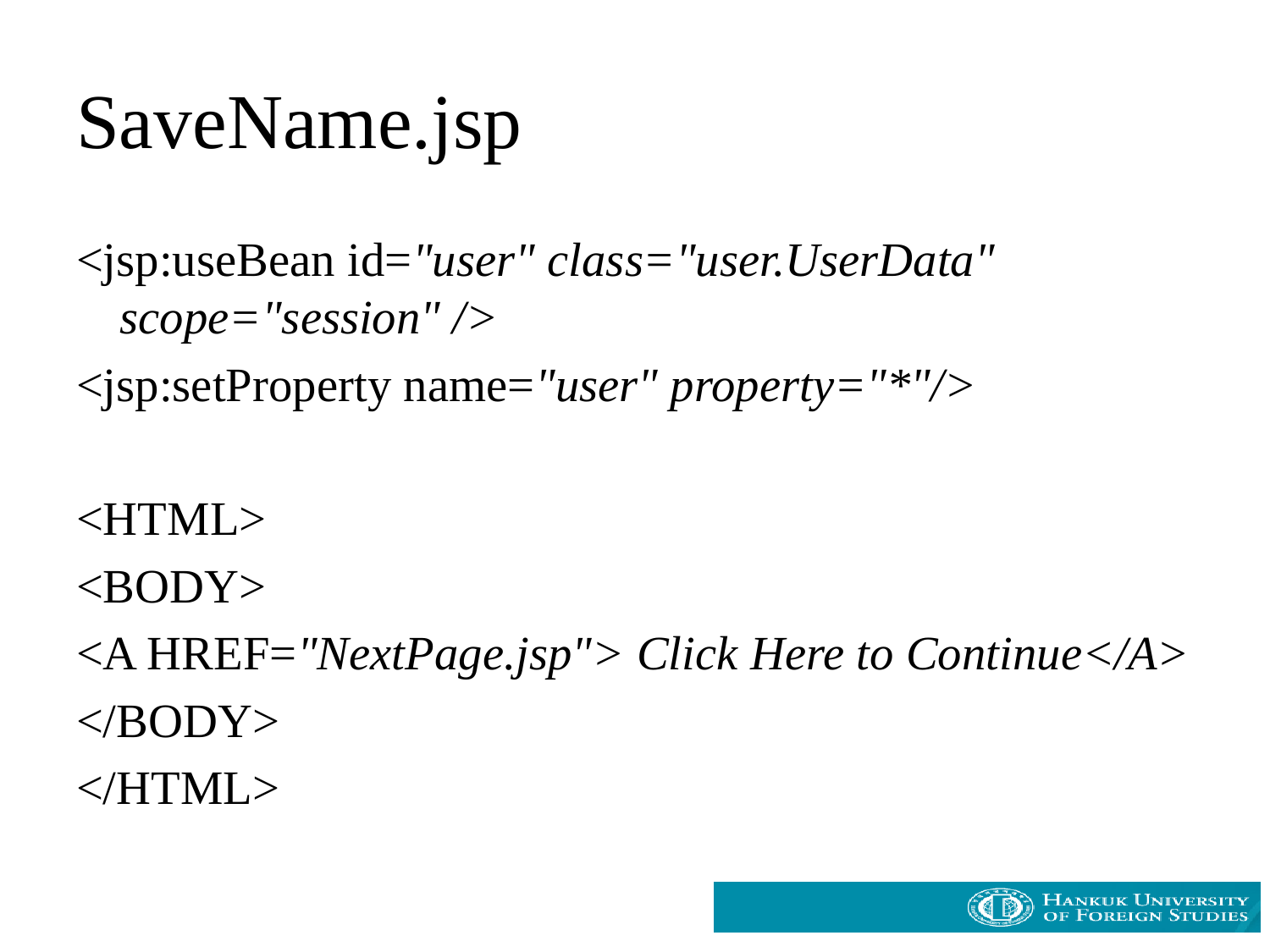

# SaveName.jsp
<jsp:useBean id="user" class="user.UserData" scope="session" />
<jsp:setProperty name="user" property="*"/>

<HTML>
<BODY>
<A HREF="NextPage.jsp"> Click Here to Continue</A>
</BODY>
</HTML>